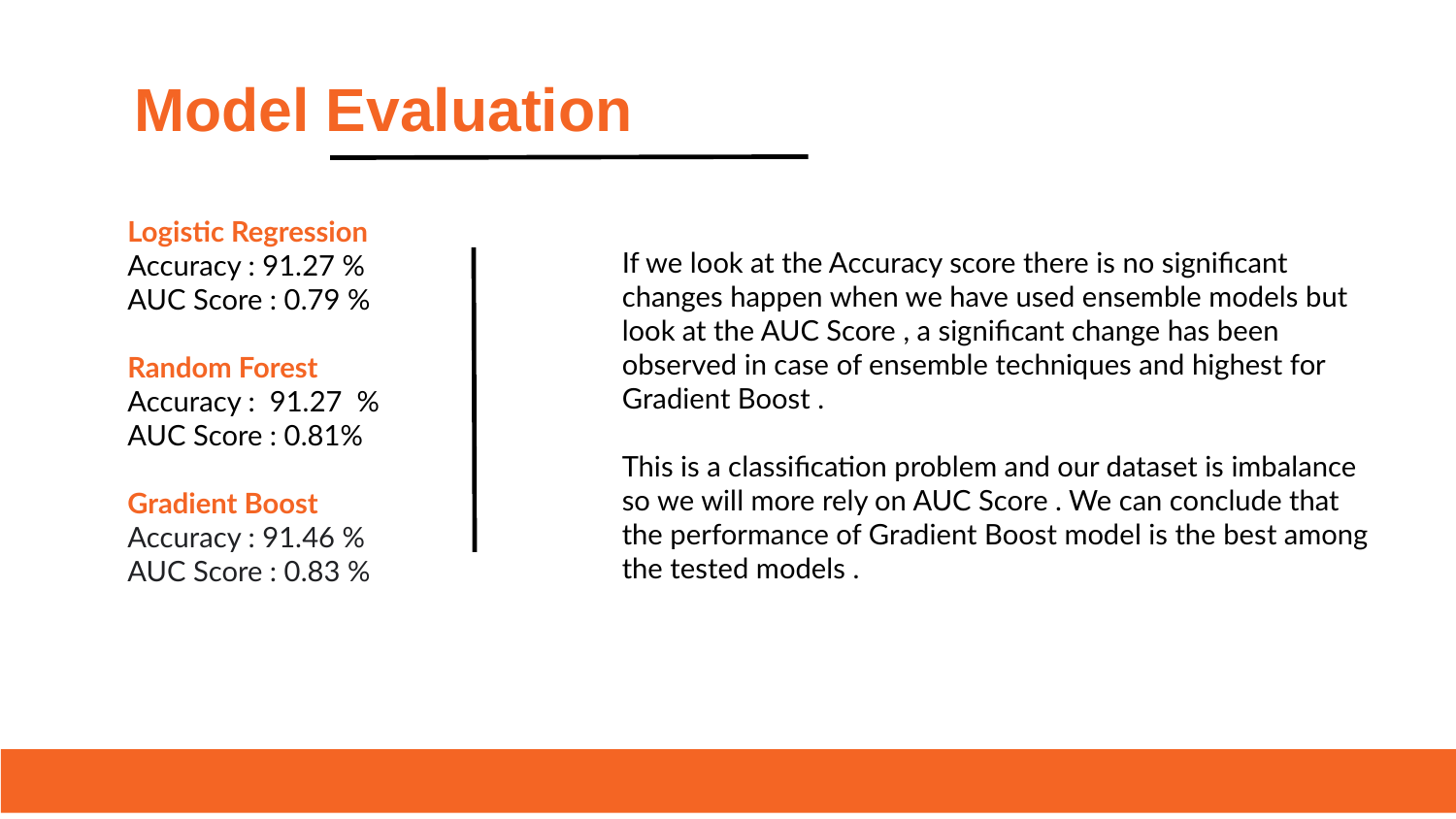

# Model Evaluation
Logistic Regression
Accuracy : 91.27 %
AUC Score : 0.79 %

Random Forest
Accuracy :  91.27  %
AUC Score : 0.81%

Gradient Boost
Accuracy : 91.46 %
AUC Score : 0.83 %

If we look at the Accuracy score there is no significant changes happen when we have used ensemble models but look at the AUC Score , a significant change has been observed in case of ensemble techniques and highest for Gradient Boost .

This is a classification problem and our dataset is imbalance so we will more rely on AUC Score . We can conclude that the performance of Gradient Boost model is the best among the tested models .